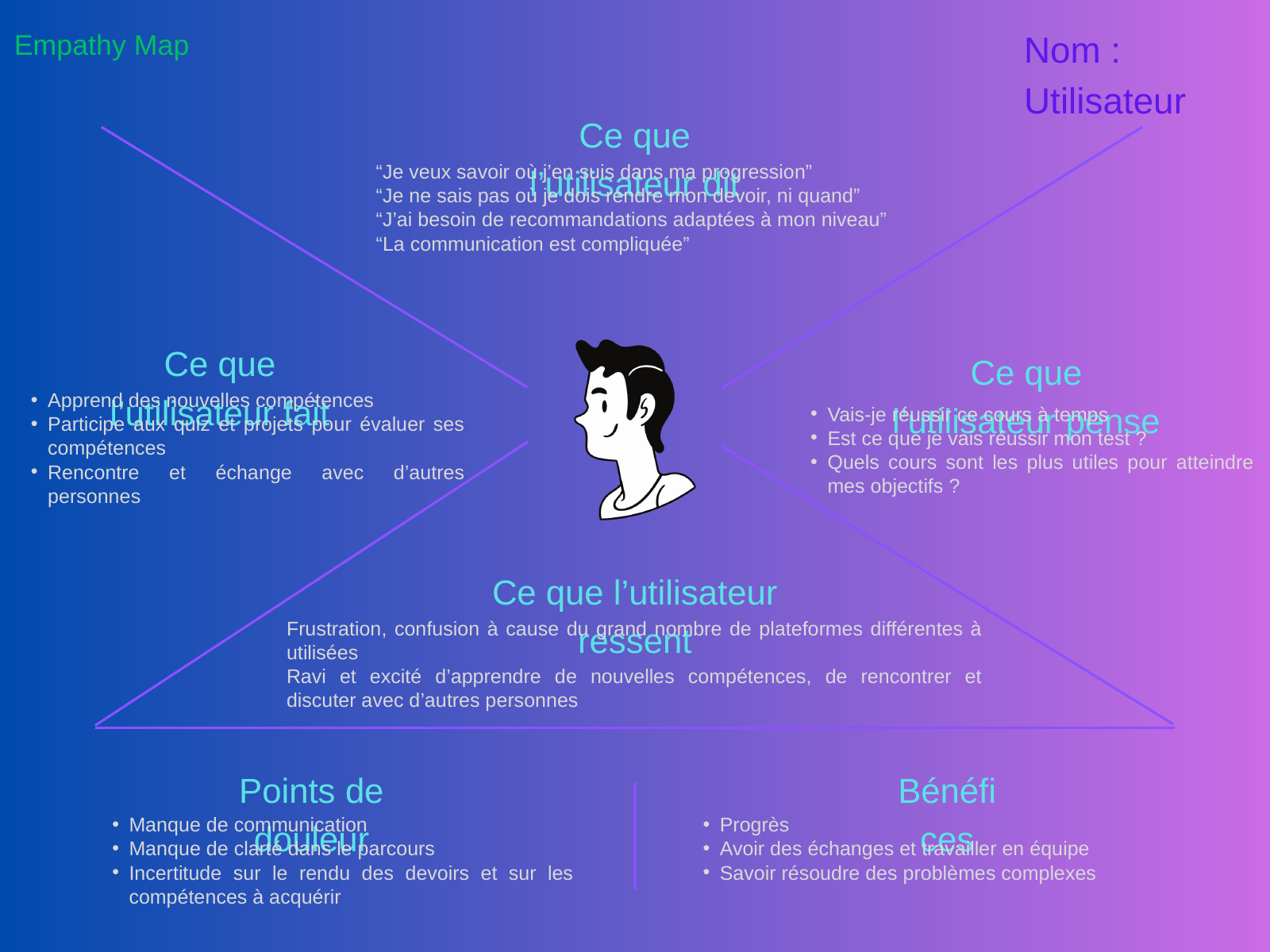

Nom : Utilisateur
Empathy Map
Ce que l’utilisateur dit
“Je veux savoir où j’en suis dans ma progression”
“Je ne sais pas où je dois rendre mon devoir, ni quand”
“J’ai besoin de recommandations adaptées à mon niveau”
“La communication est compliquée”

Ce que l’utilisateur fait

Ce que l’utilisateur pense
Apprend des nouvelles compétences
Participe aux quiz et projets pour évaluer ses compétences
Rencontre et échange avec d’autres personnes
Vais-je réussir ce cours à temps
Est ce que je vais réussir mon test ?
Quels cours sont les plus utiles pour atteindre mes objectifs ?
Ce que l’utilisateur ressent

Frustration, confusion à cause du grand nombre de plateformes différentes à utilisées
Ravi et excité d’apprendre de nouvelles compétences, de rencontrer et discuter avec d’autres personnes

Points de douleur
Bénéfices
Manque de communication
Manque de clarté dans le parcours
Incertitude sur le rendu des devoirs et sur les compétences à acquérir
Progrès
Avoir des échanges et travailler en équipe
Savoir résoudre des problèmes complexes